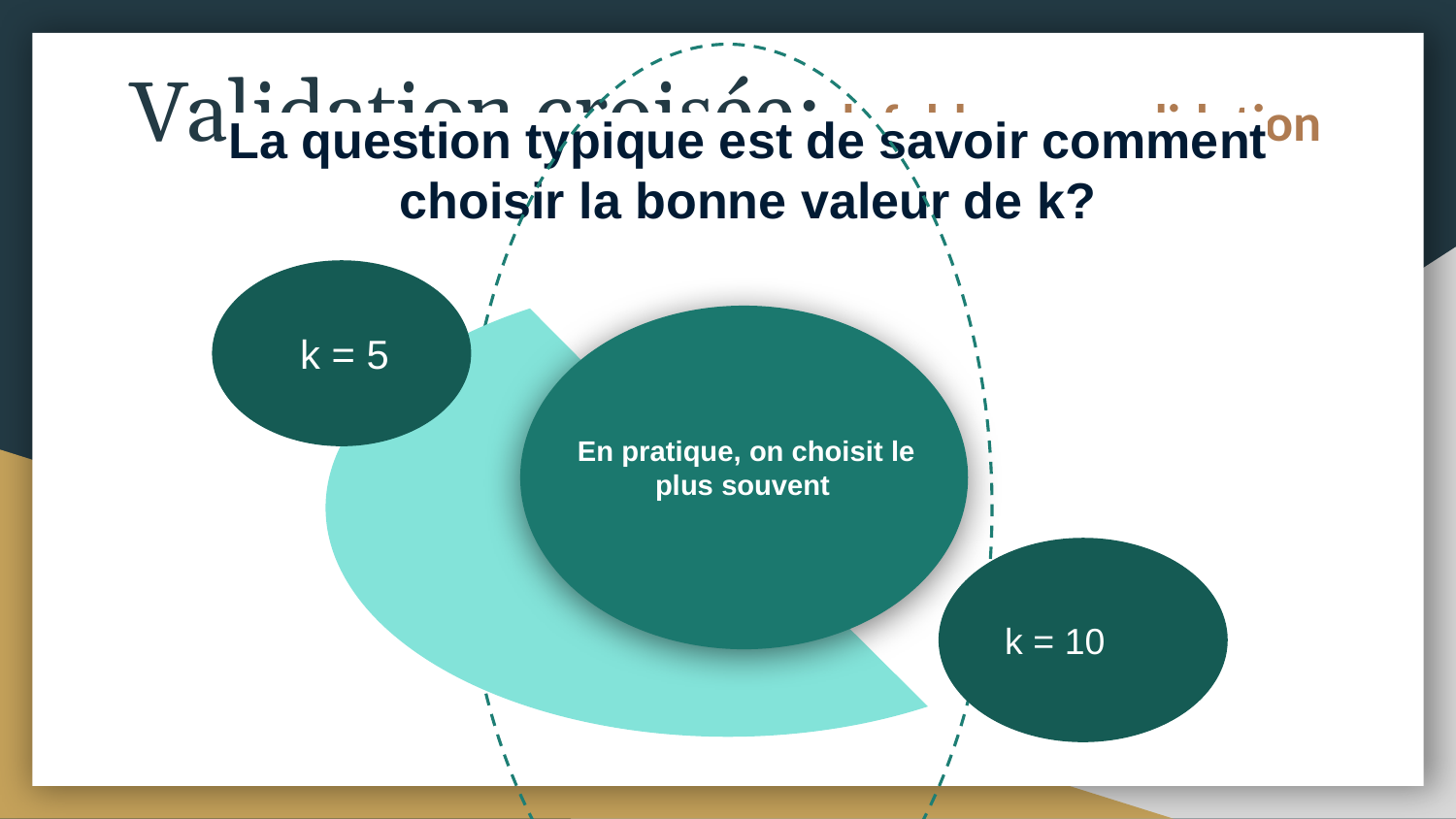

# Validation croisée: k-fold cross-validation

La question typique est de savoir comment choisir la bonne valeur de k?

k = 5

En pratique, on choisit le plus souvent

 k = 10